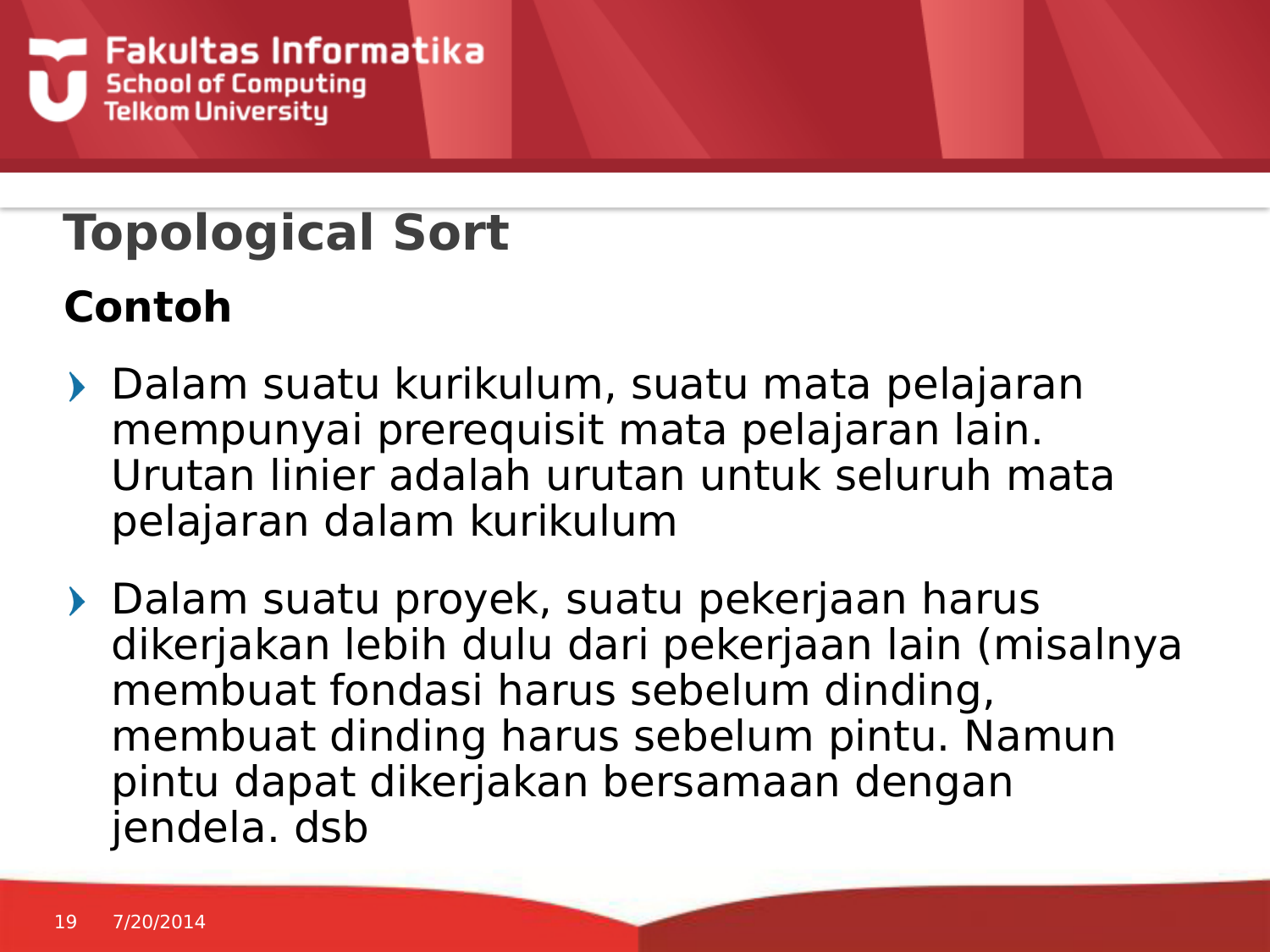

# Topological Sort
Contoh
Dalam suatu kurikulum, suatu mata pelajaran mempunyai prerequisit mata pelajaran lain. Urutan linier adalah urutan untuk seluruh mata pelajaran dalam kurikulum
Dalam suatu proyek, suatu pekerjaan harus dikerjakan lebih dulu dari pekerjaan lain (misalnya membuat fondasi harus sebelum dinding, membuat dinding harus sebelum pintu. Namun pintu dapat dikerjakan bersamaan dengan jendela. dsb

19
7/20/2014